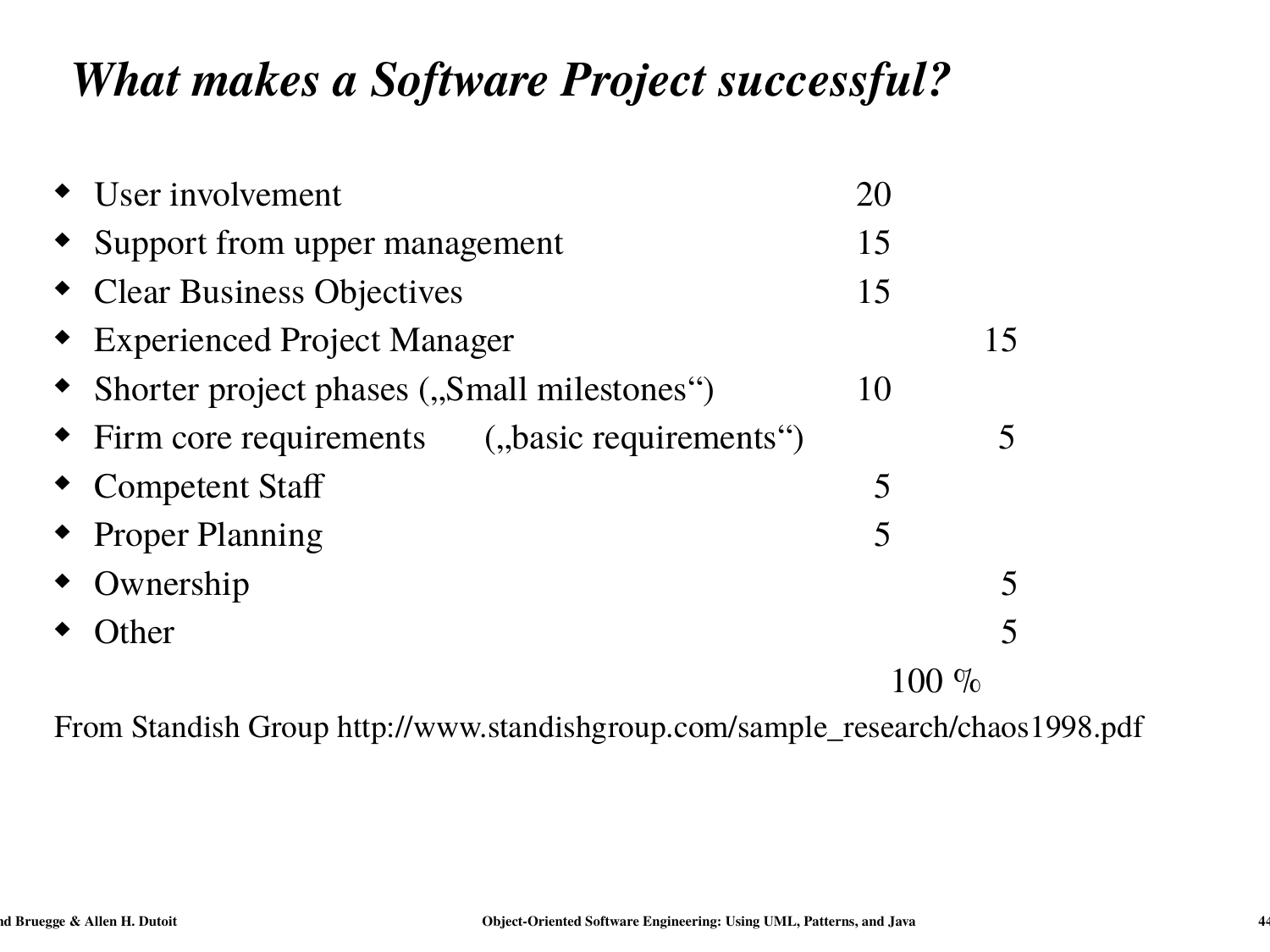

# What makes a Software Project successful?
User involvement					20
Support from upper management 			15
Clear Business Objectives				15
Experienced Project Manager				15
Shorter project phases („Small milestones“)		10
Firm core requirements	 („basic requirements“)	                5
Competent Staff					  5
Proper Planning 					  5
Ownership						  5
Other							  5
                                                                                              100 %
From Standish Group http://www.standishgroup.com/sample_research/chaos1998.pdf